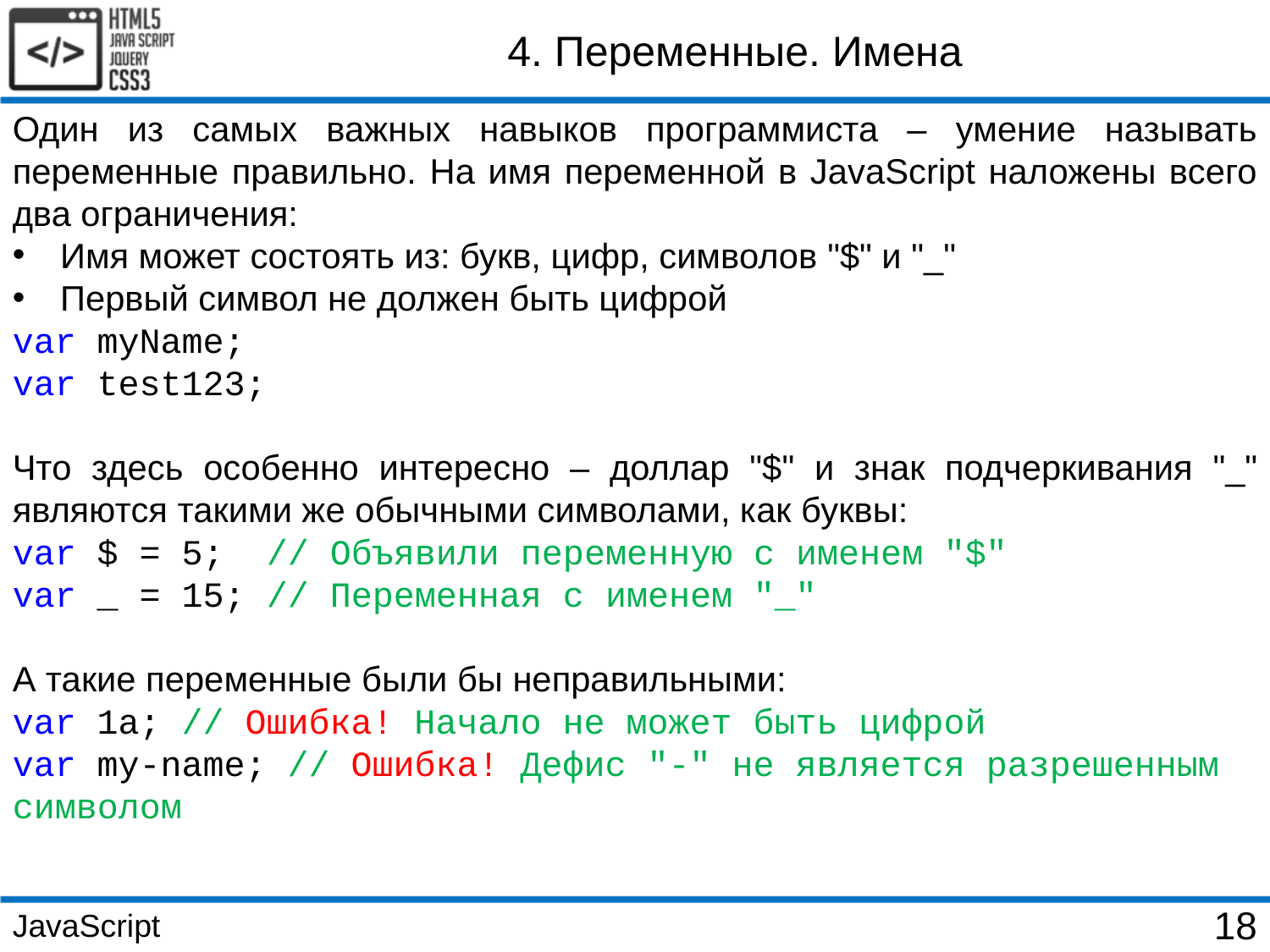

4. Переменные. Имена
Один из самых важных навыков программиста – умение называть переменные правильно. На имя переменной в JavaScript наложены всего два ограничения:
Имя может состоять из: букв, цифр, символов "$" и "_"
Первый символ не должен быть цифрой
var myName;
var test123;

Что здесь особенно интересно – доллар "$" и знак подчеркивания "_" являются такими же обычными символами, как буквы:
var $ = 5;  // Объявили переменную с именем "$"
var _ = 15; // Переменная с именем "_"

А такие переменные были бы неправильными:
var 1a; // Ошибка! Начало не может быть цифрой
var my-name; // Ошибка! Дефис "-" не является разрешенным символом
JavaScript
18